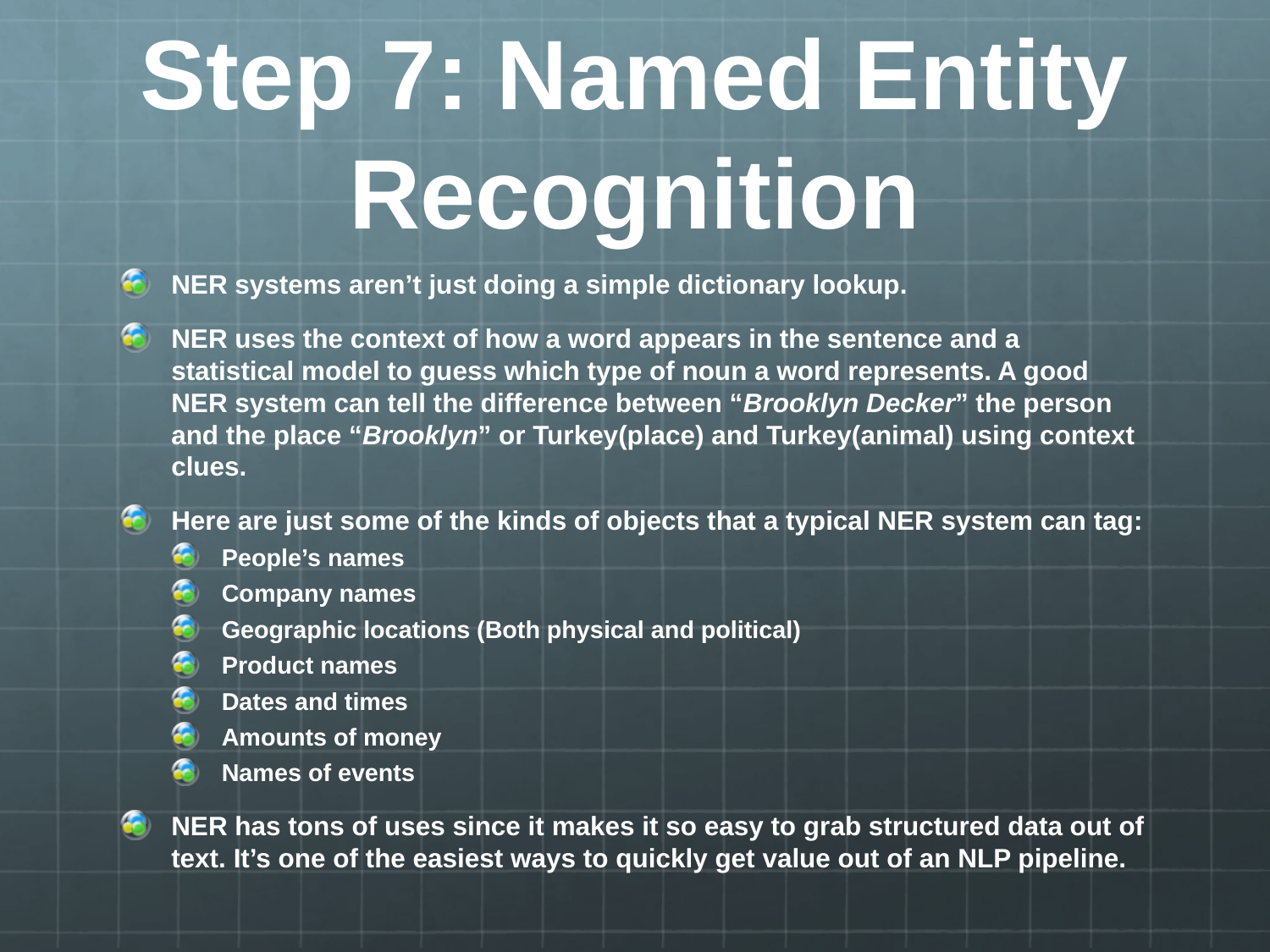

# Step 7: Named Entity Recognition
NER systems aren’t just doing a simple dictionary lookup.
NER uses the context of how a word appears in the sentence and a statistical model to guess which type of noun a word represents. A good NER system can tell the difference between “Brooklyn Decker” the person and the place “Brooklyn” or Turkey(place) and Turkey(animal) using context clues.
Here are just some of the kinds of objects that a typical NER system can tag:
People’s names
Company names
Geographic locations (Both physical and political)
Product names
Dates and times
Amounts of money
Names of events
NER has tons of uses since it makes it so easy to grab structured data out of text. It’s one of the easiest ways to quickly get value out of an NLP pipeline.